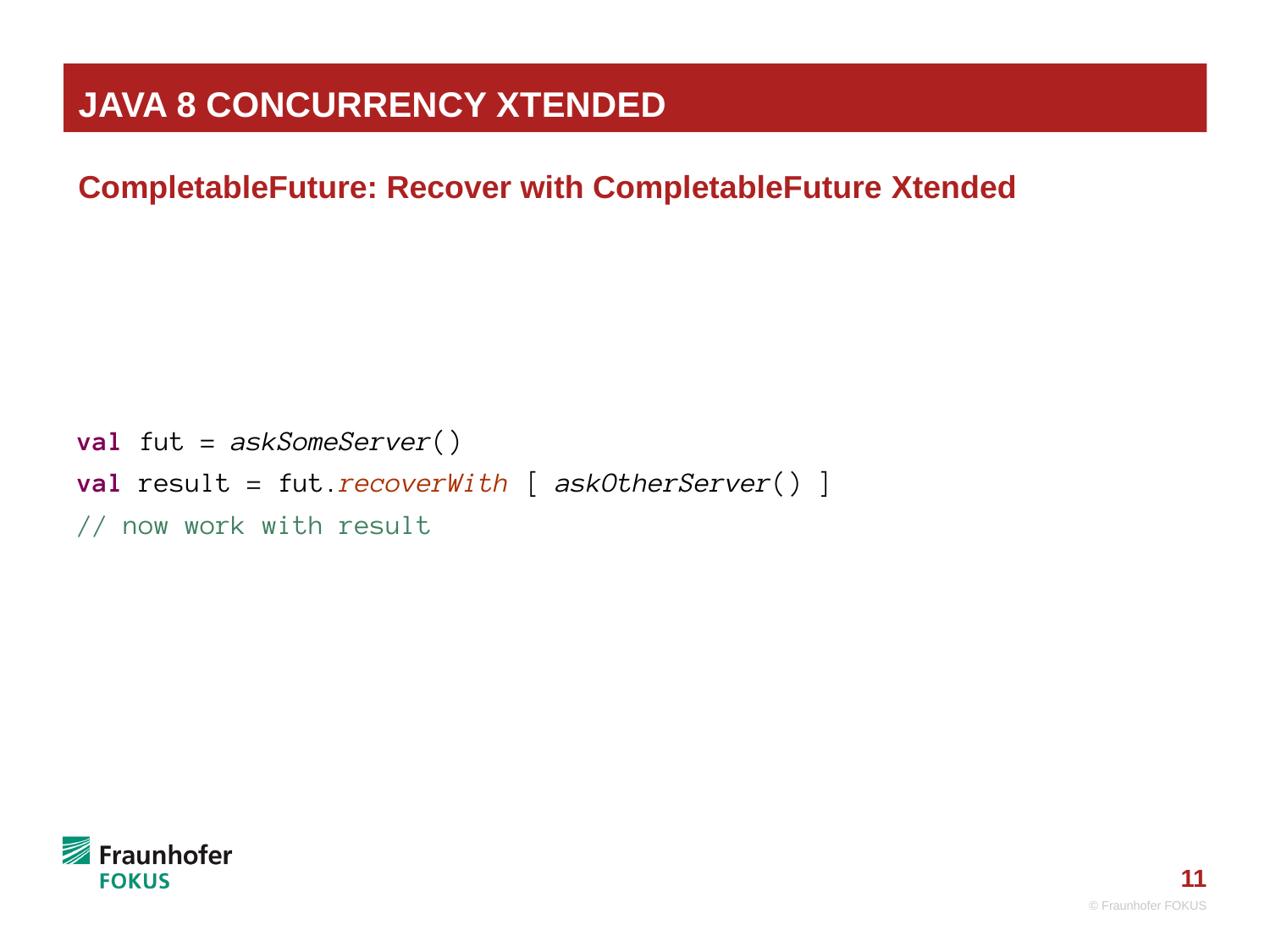

# Java 8 Concurrency Xtended
CompletableFuture: Recover with CompletableFuture Xtended

val fut = askSomeServer()
val result = fut.recoverWith [ askOtherServer() ]
// now work with result
© Fraunhofer FOKUS